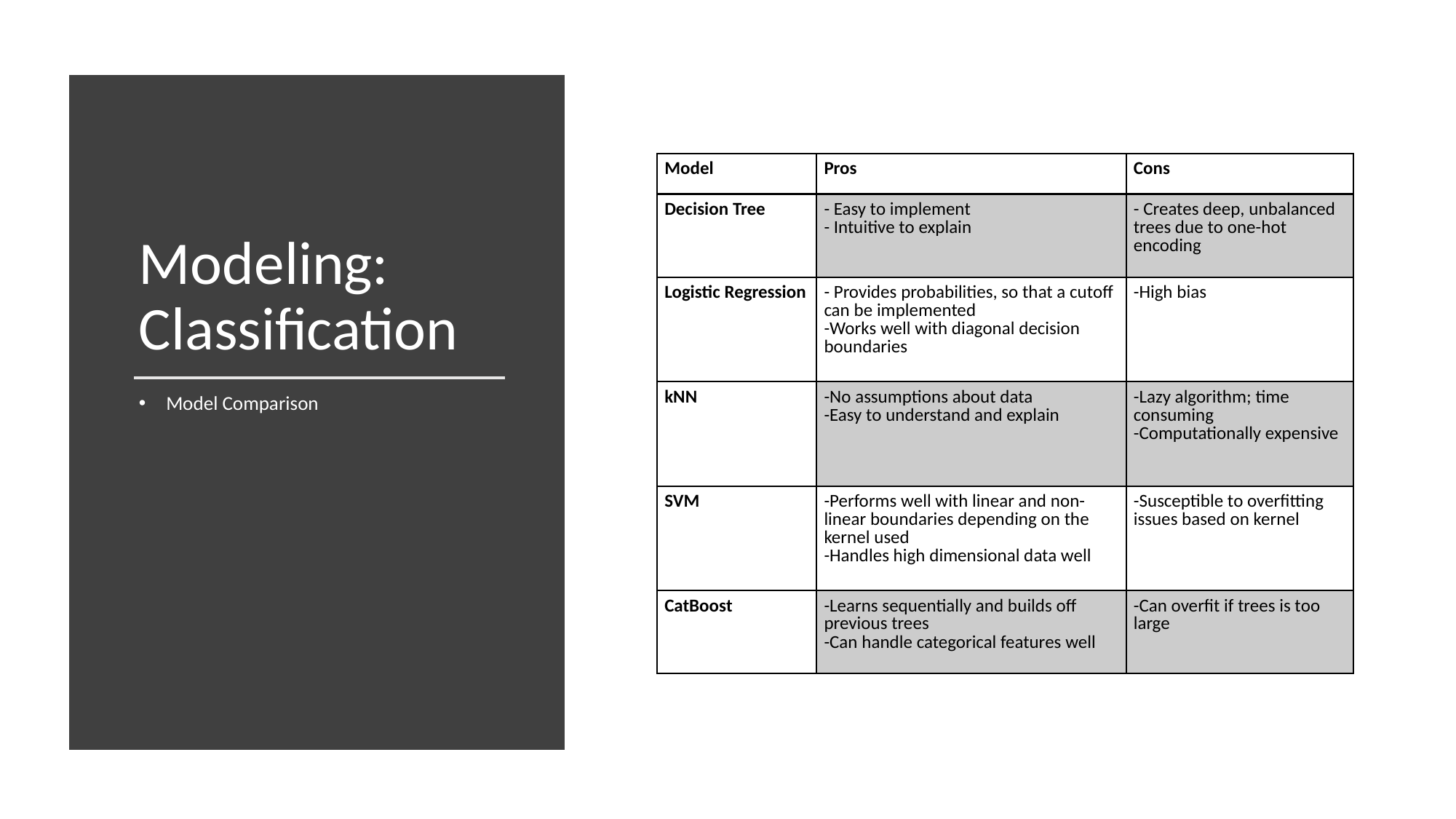

# Modeling: Classification
| Model | Pros | Cons |
| --- | --- | --- |
| Decision Tree | - Easy to implement - Intuitive to explain | - Creates deep, unbalanced trees due to one-hot encoding |
| Logistic Regression | - Provides probabilities, so that a cutoff can be implemented -Works well with diagonal decision boundaries | -High bias |
| kNN | -No assumptions about data -Easy to understand and explain | -Lazy algorithm; time consuming -Computationally expensive |
| SVM | -Performs well with linear and non-linear boundaries depending on the kernel used -Handles high dimensional data well | -Susceptible to overfitting issues based on kernel |
| CatBoost | -Learns sequentially and builds off previous trees -Can handle categorical features well | -Can overfit if trees is too large |

Model Comparison